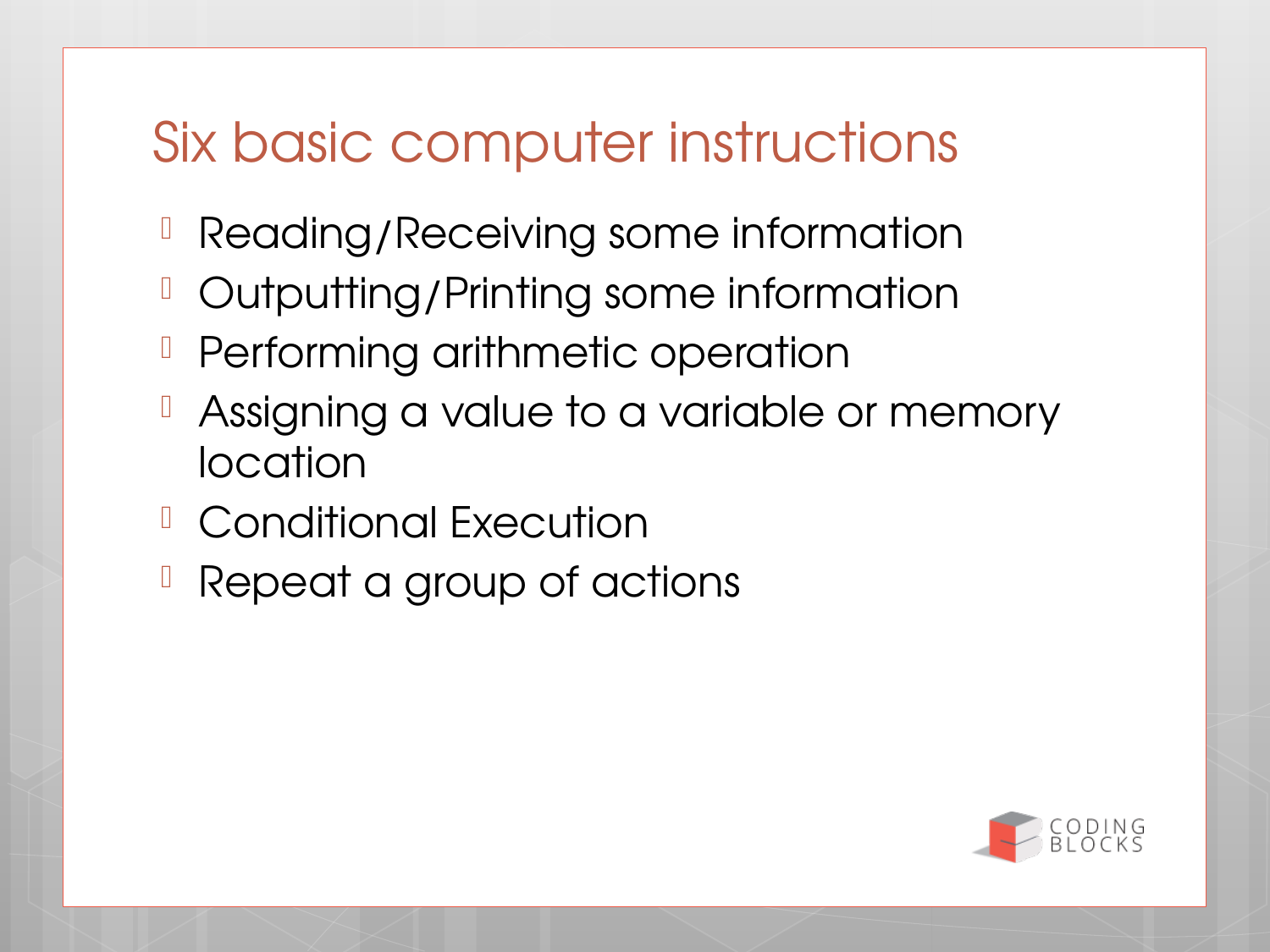

# Six basic computer instructions
Reading/Receiving some information
Outputting/Printing some information
Performing arithmetic operation
Assigning a value to a variable or memory location
Conditional Execution
Repeat a group of actions